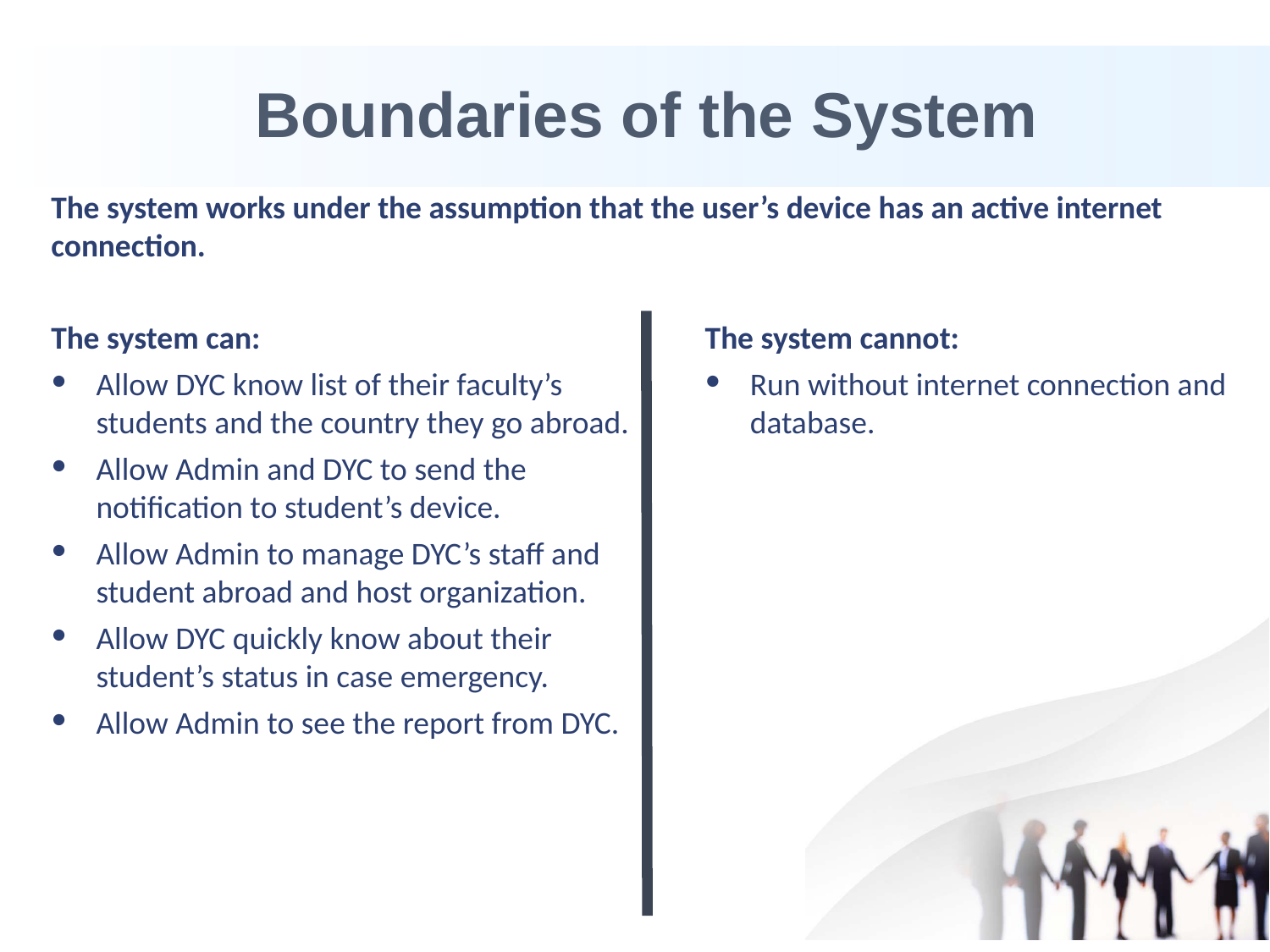

# Boundaries of the System
The system works under the assumption that the user’s device has an active internet connection.
The system can:
Allow DYC know list of their faculty’s students and the country they go abroad.
Allow Admin and DYC to send the notification to student’s device.
Allow Admin to manage DYC’s staff and student abroad and host organization.
Allow DYC quickly know about their student’s status in case emergency.
Allow Admin to see the report from DYC.
The system cannot:
Run without internet connection and database.